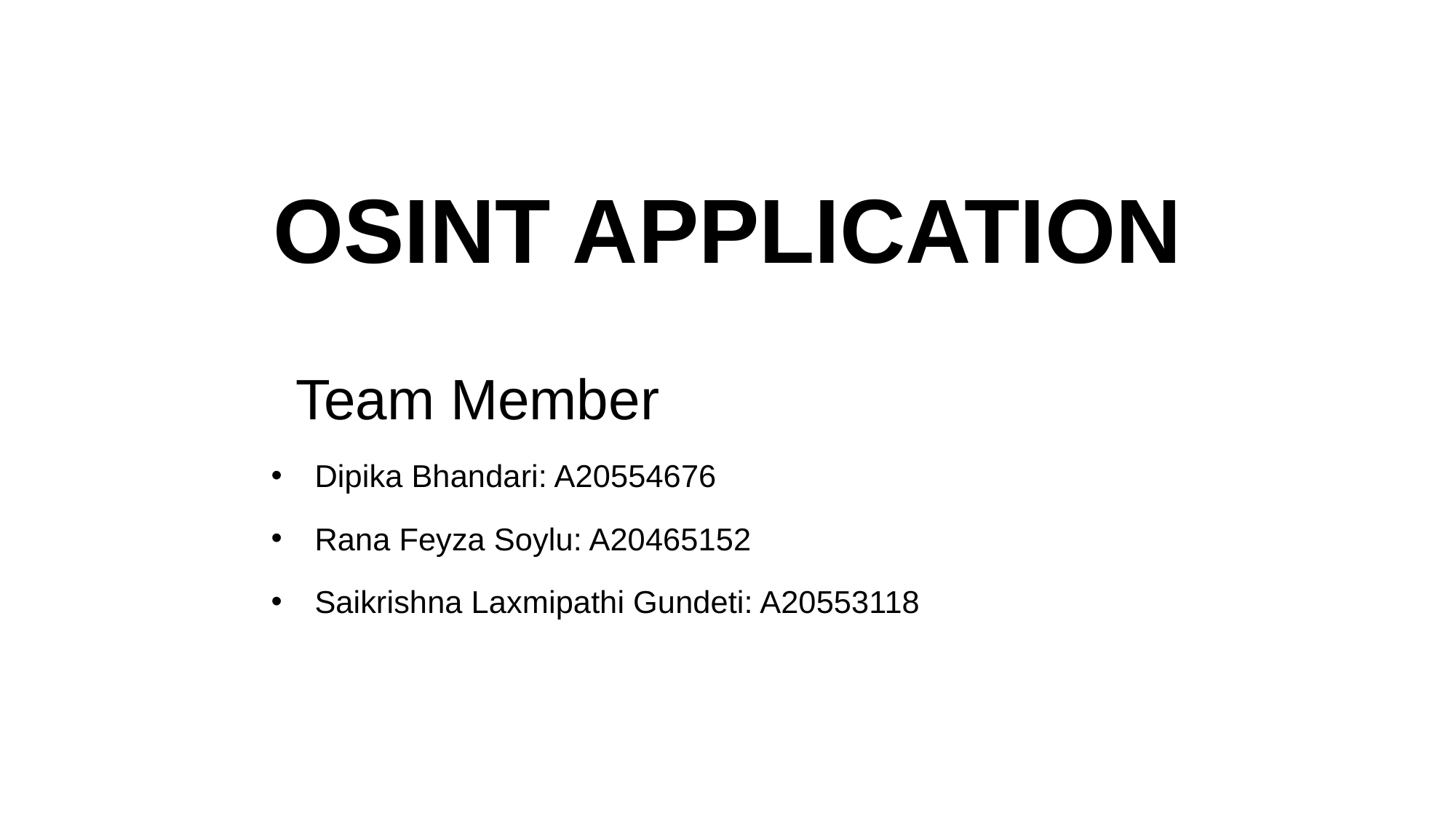

# OSINT APPLICATION
Team Member
Dipika Bhandari: A20554676
Rana Feyza Soylu: A20465152
Saikrishna Laxmipathi Gundeti: A20553118